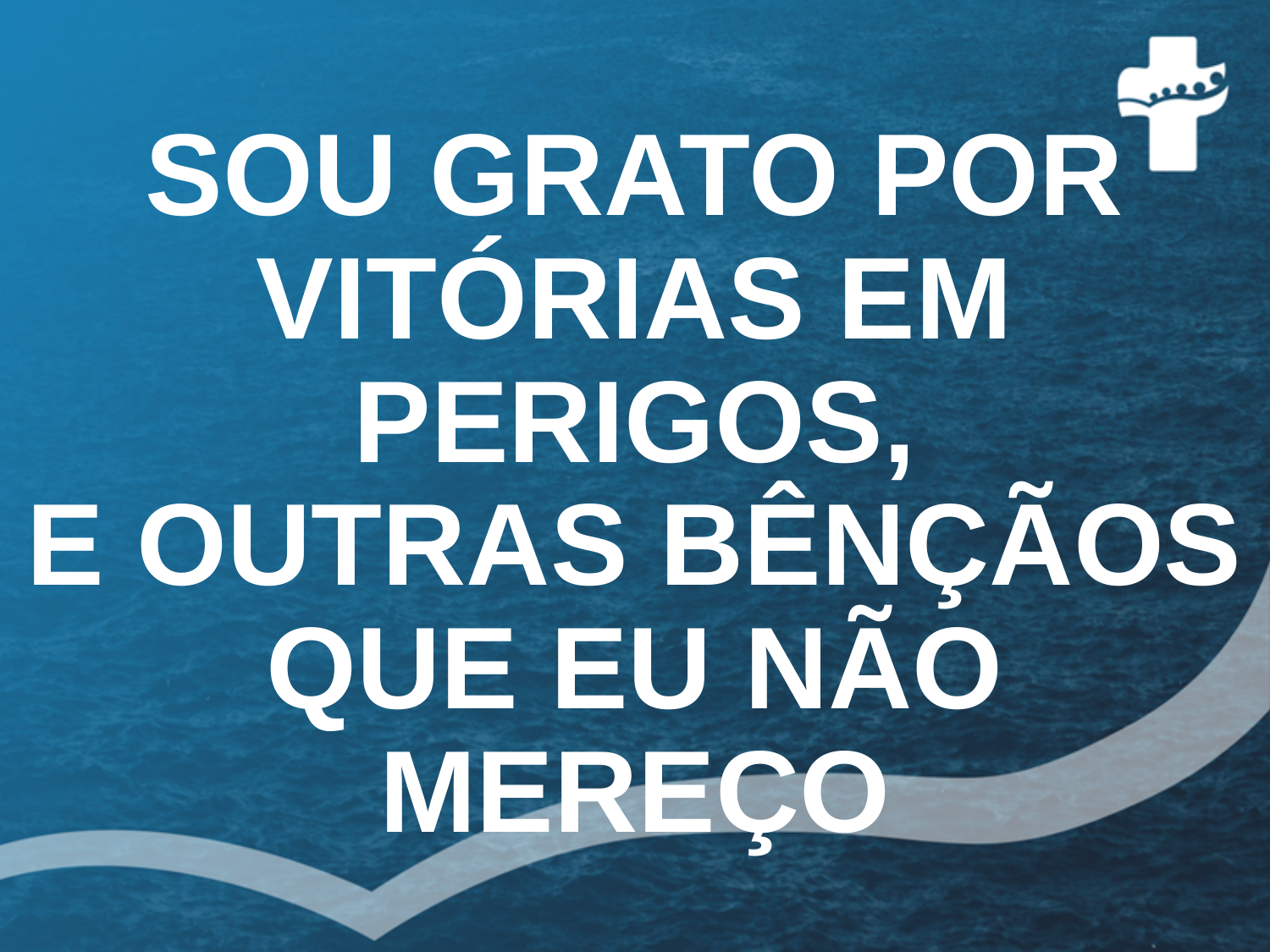

# SOU GRATO POR VITÓRIAS EM PERIGOS, E OUTRAS BÊNÇÃOS QUE EU NÃO MEREÇO